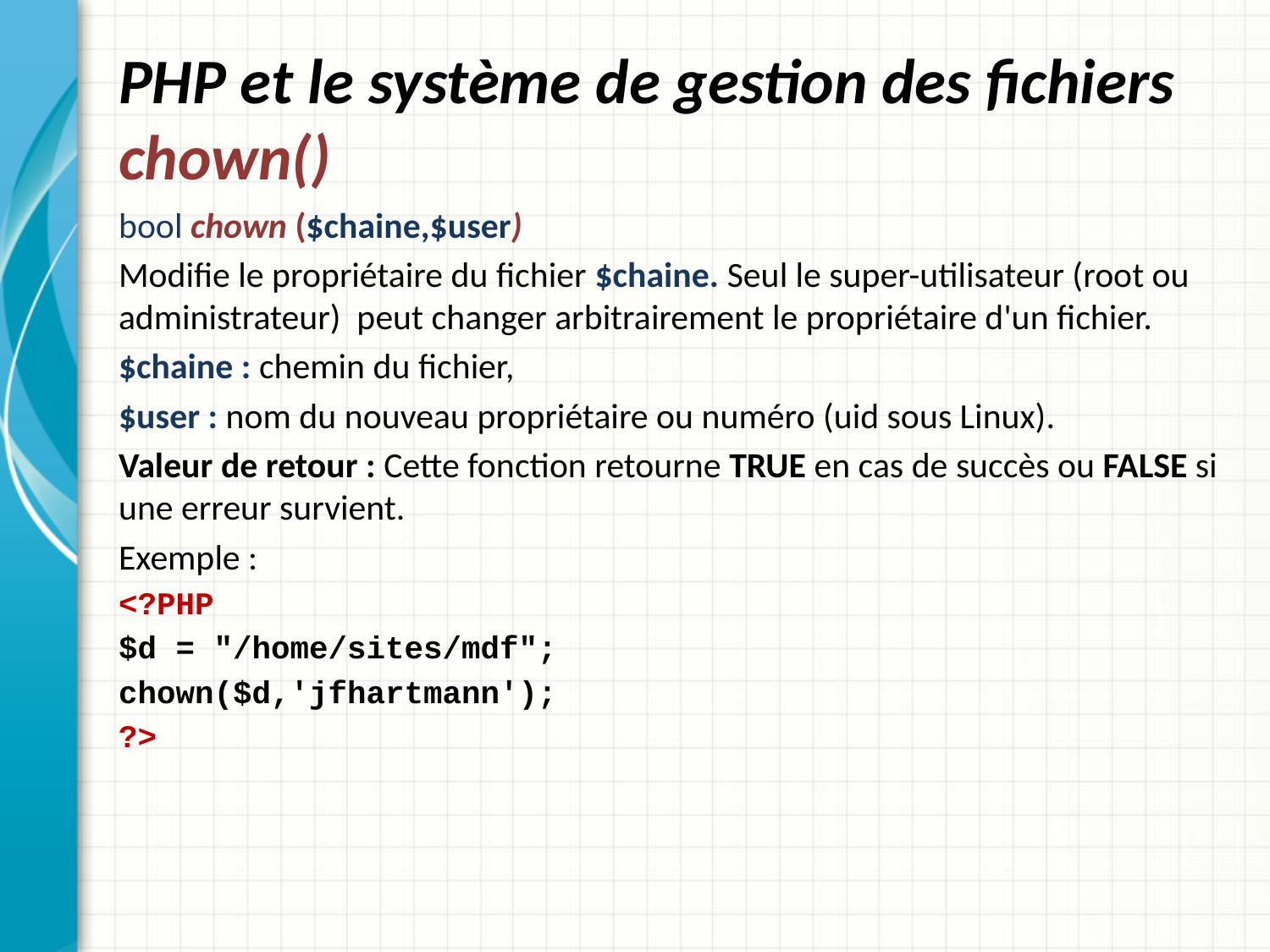

# PHP et le système de gestion des fichiers chown()
bool chown ($chaine,$user)
Modifie le propriétaire du fichier $chaine. Seul le super-utilisateur (root ou administrateur)  peut changer arbitrairement le propriétaire d'un fichier.
$chaine : chemin du fichier,
$user : nom du nouveau propriétaire ou numéro (uid sous Linux).
Valeur de retour : Cette fonction retourne TRUE en cas de succès ou FALSE si une erreur survient.
Exemple :
<?PHP
$d = "/home/sites/mdf";
chown($d,'jfhartmann');
?>